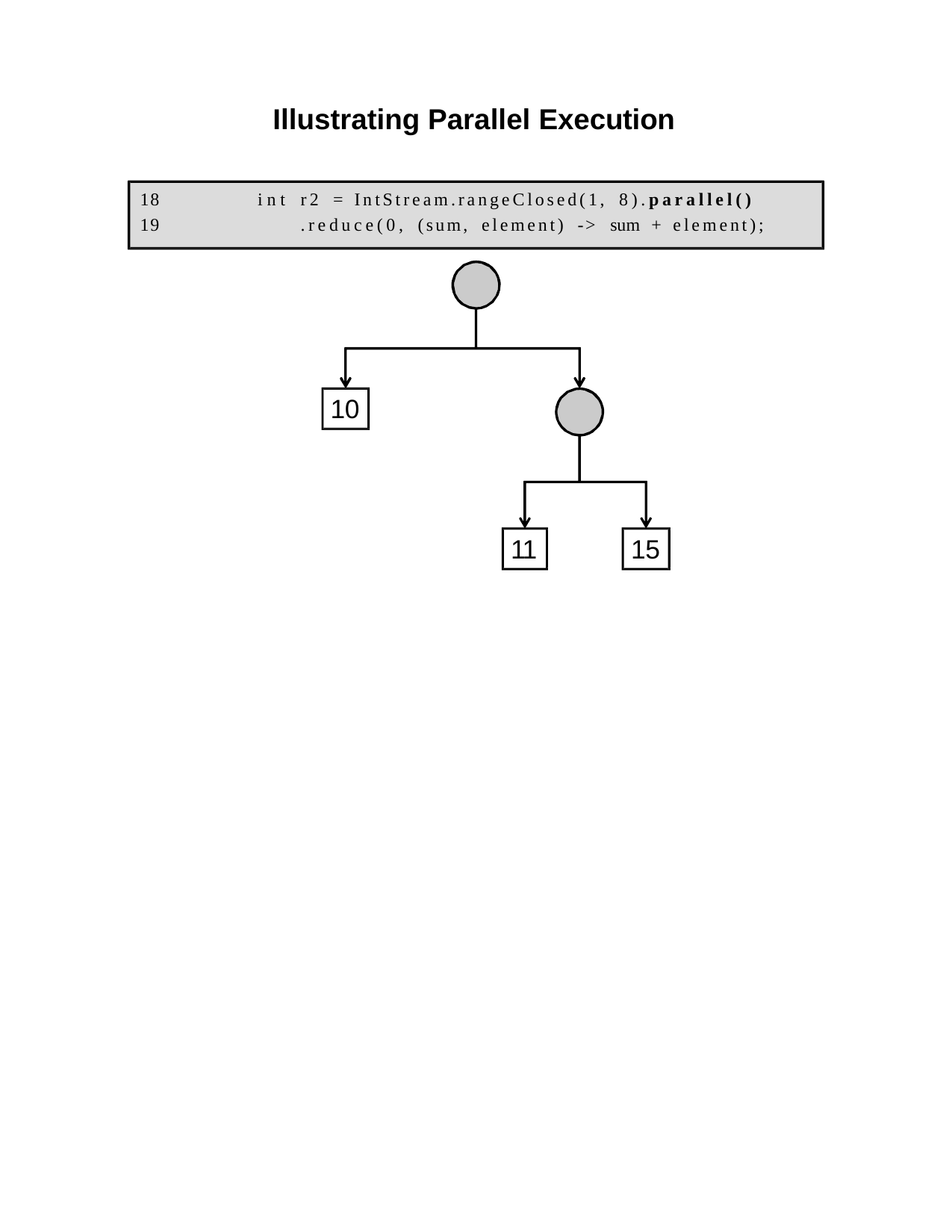

Illustrating Parallel Execution

18
19
int r2 = IntStream.rangeClosed(1, 8).parallel()
.reduce(0, (sum, element) -> sum + element);

10

11
15